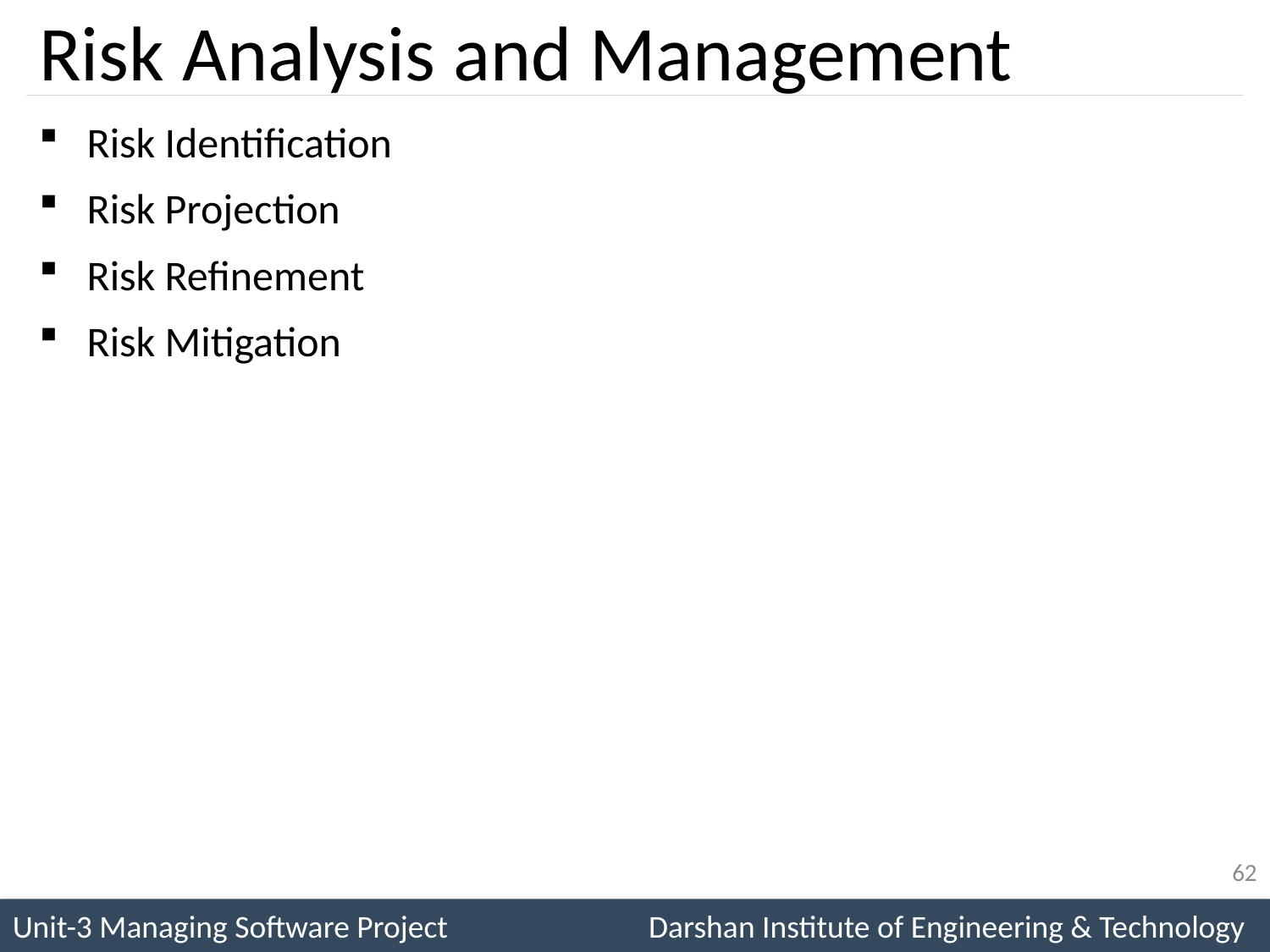

# Risk Analysis and Management
Risk Identification
Risk Projection
Risk Refinement
Risk Mitigation
62